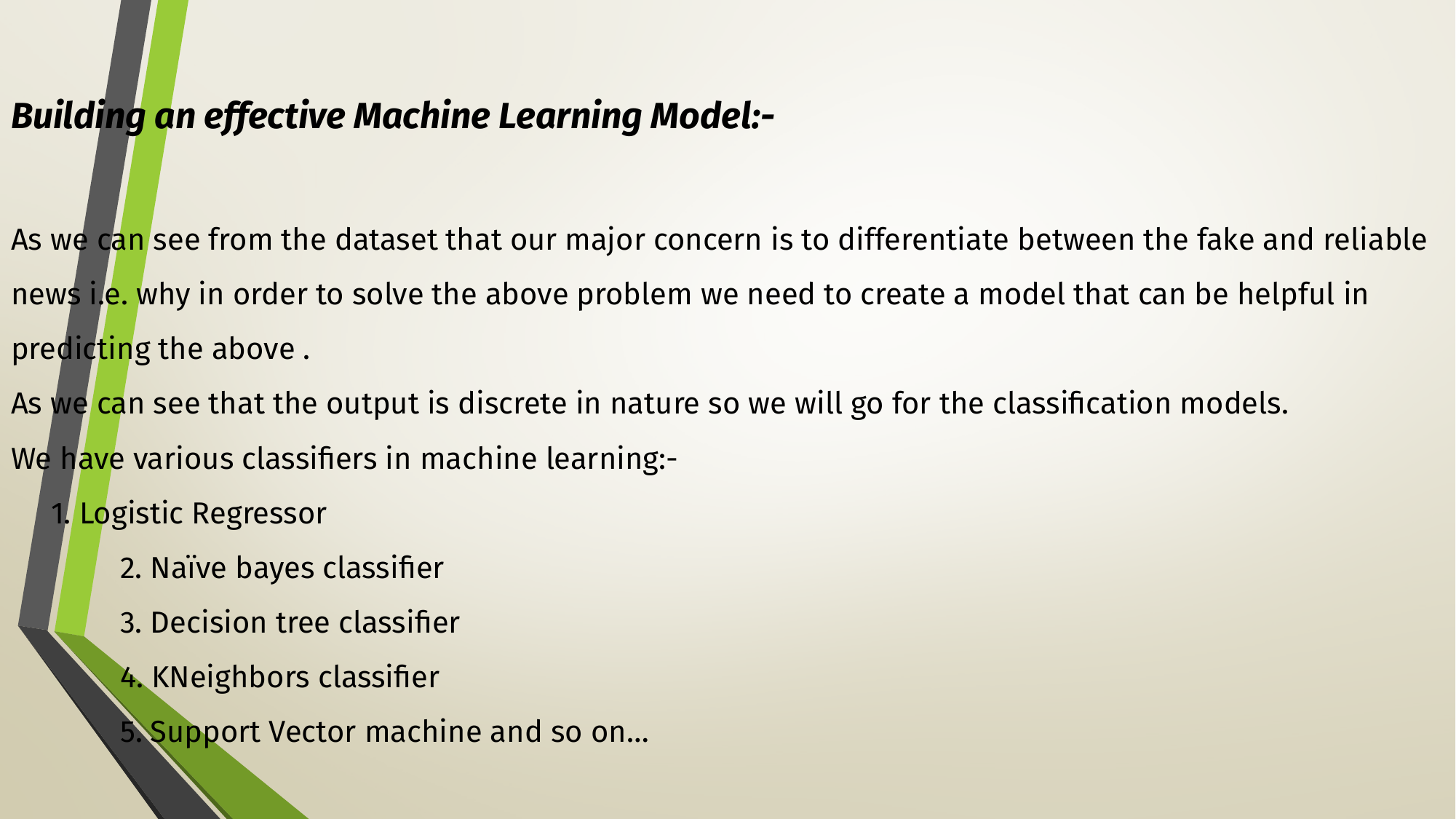

# Building an effective Machine Learning Model:- As we can see from the dataset that our major concern is to differentiate between the fake and reliable news i.e. why in order to solve the above problem we need to create a model that can be helpful in predicting the above . As we can see that the output is discrete in nature so we will go for the classification models. We have various classifiers in machine learning:- 1. Logistic Regressor 2. Naïve bayes classifier 3. Decision tree classifier 4. KNeighbors classifier 5. Support Vector machine and so on…